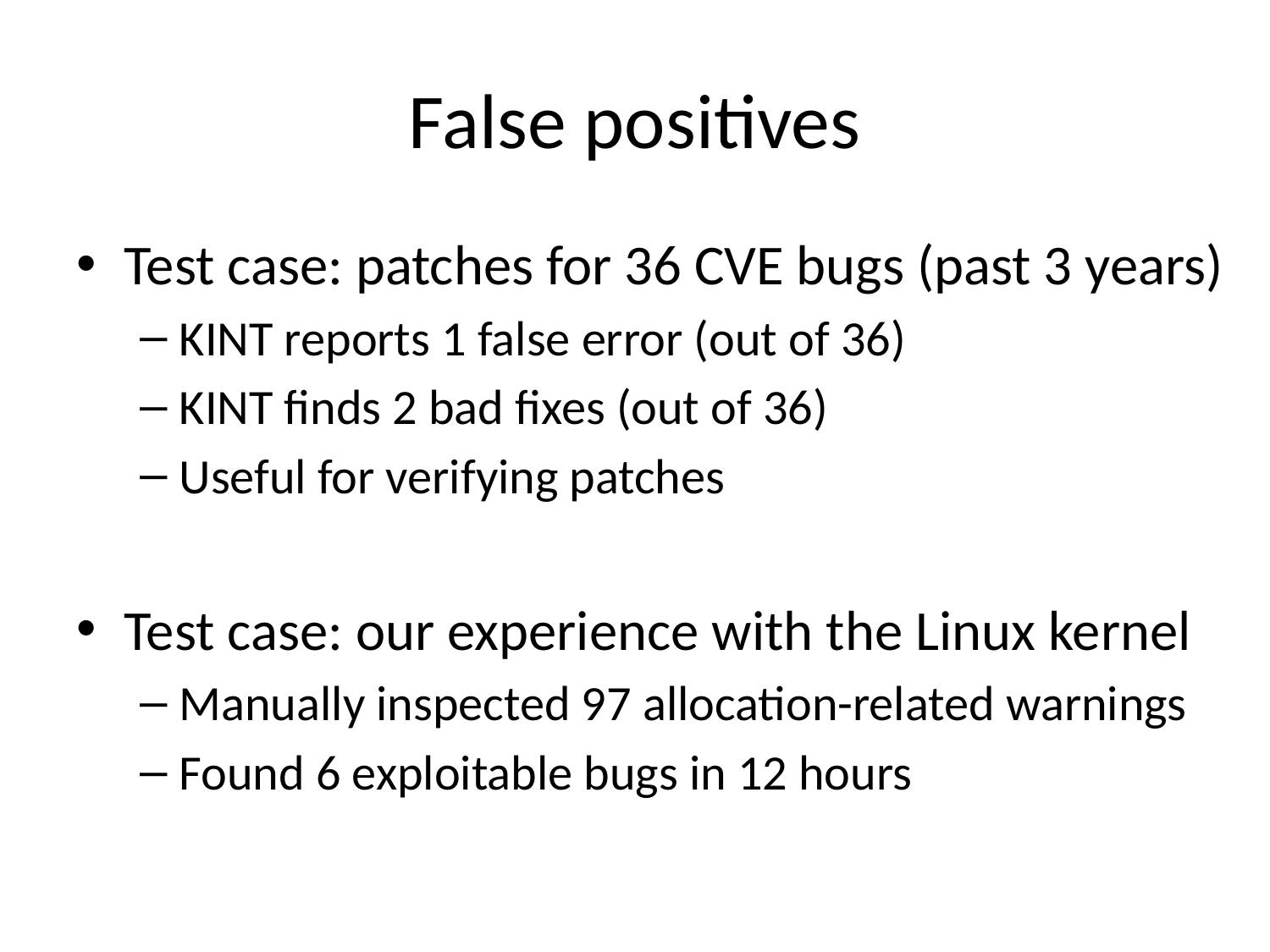

# False positives
Test case: patches for 36 CVE bugs (past 3 years)
KINT reports 1 false error (out of 36)
KINT finds 2 bad fixes (out of 36)
Useful for verifying patches

Test case: our experience with the Linux kernel
Manually inspected 97 allocation-related warnings
Found 6 exploitable bugs in 12 hours